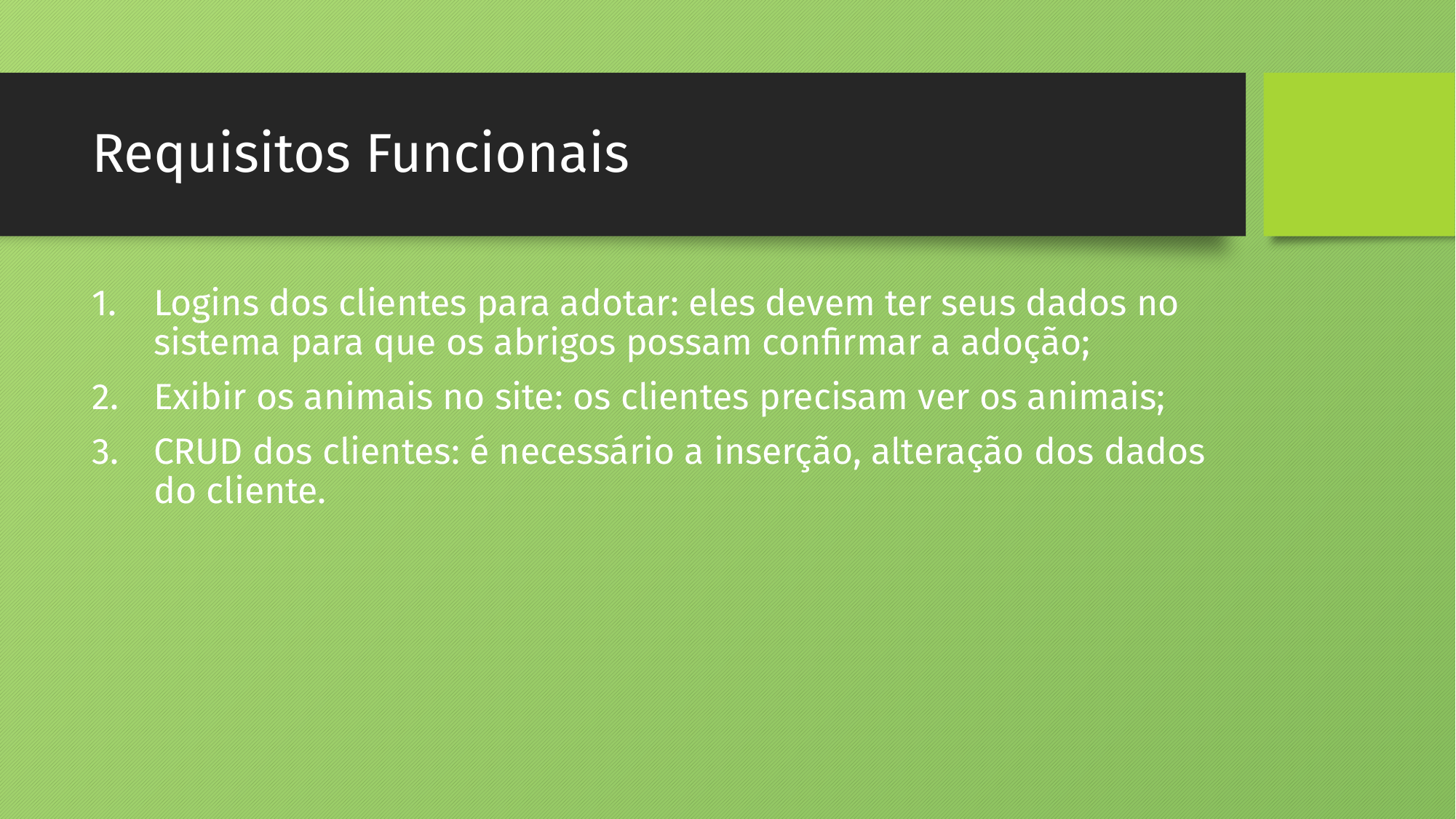

# Requisitos Funcionais
Logins dos clientes para adotar: eles devem ter seus dados no sistema para que os abrigos possam confirmar a adoção;
Exibir os animais no site: os clientes precisam ver os animais;
CRUD dos clientes: é necessário a inserção, alteração dos dados do cliente.